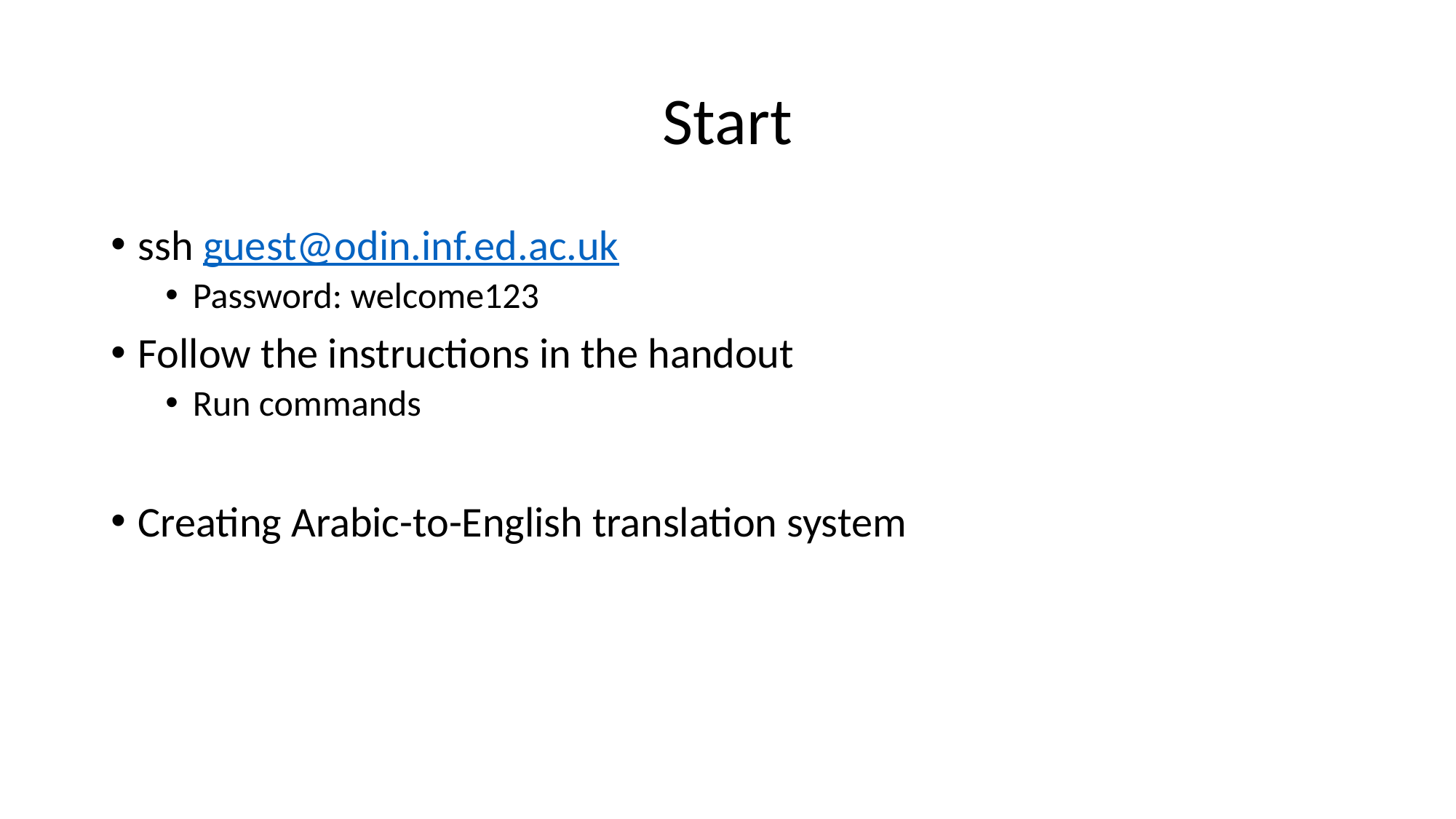

# Start
ssh guest@odin.inf.ed.ac.uk
Password: welcome123
Follow the instructions in the handout
Run commands

Creating Arabic-to-English translation system